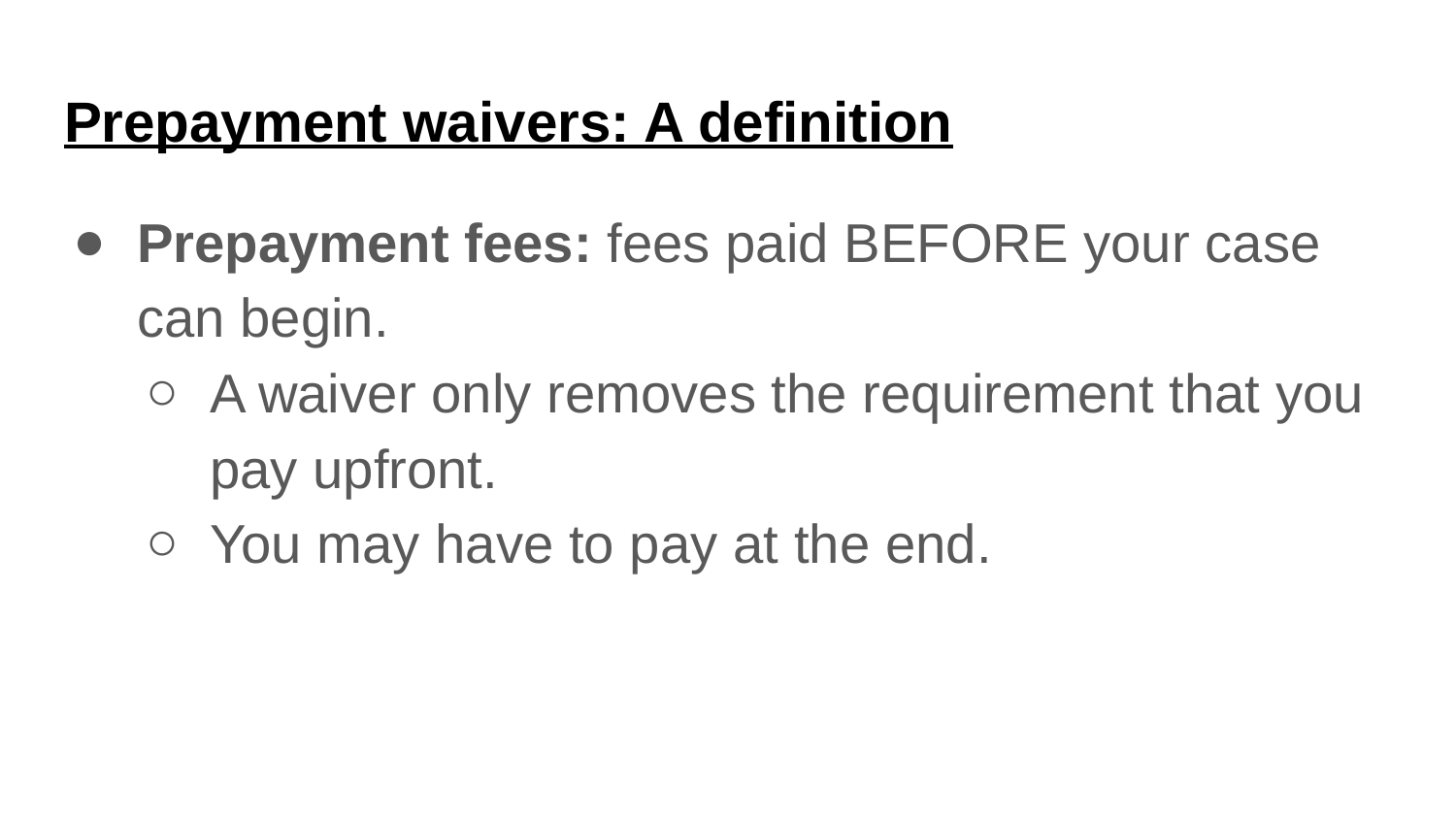

# Prepayment waivers: A definition

Prepayment fees: fees paid BEFORE your case can begin.
A waiver only removes the requirement that you pay upfront.
You may have to pay at the end.